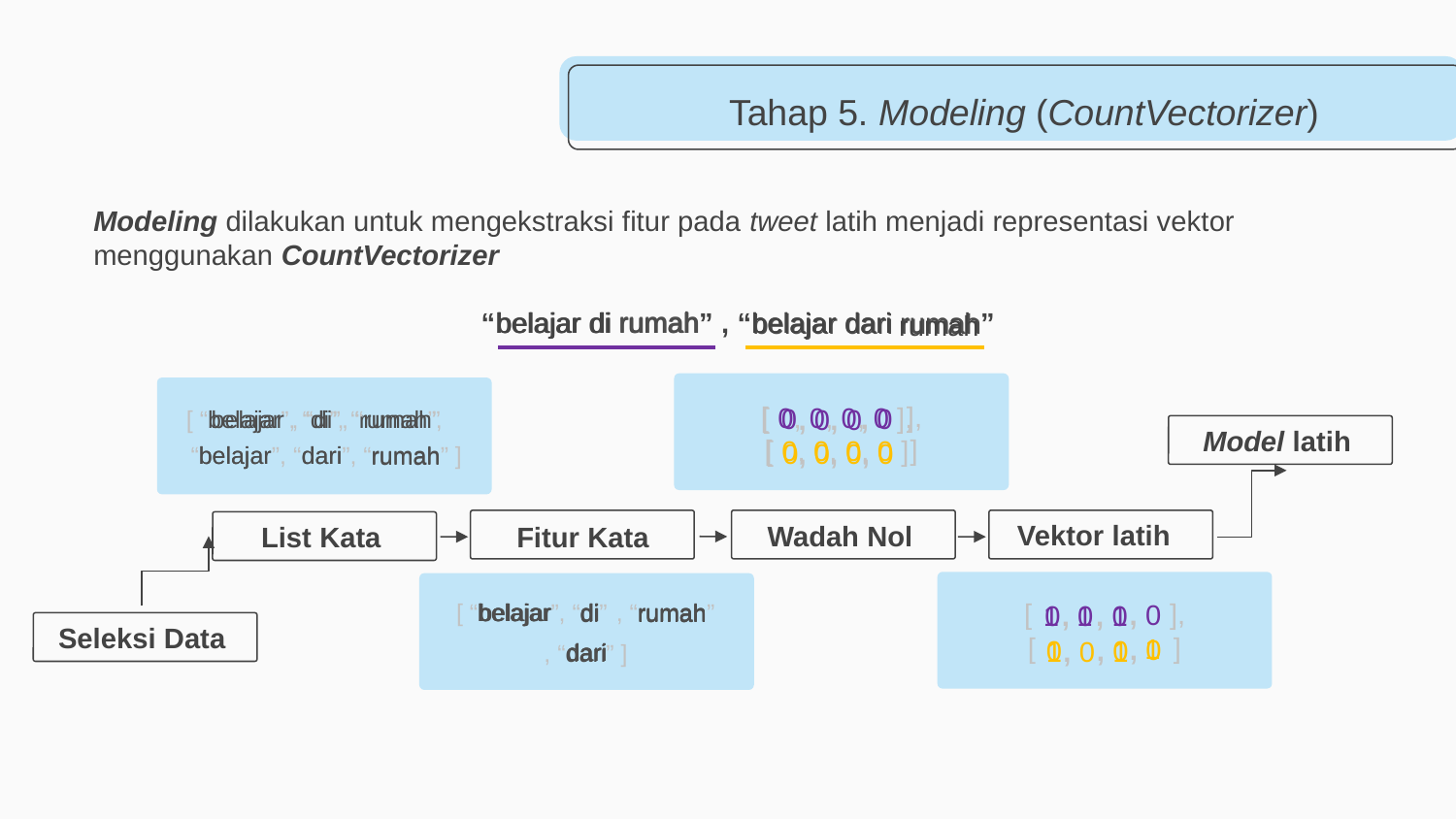

# Tahap 5. Modeling (CountVectorizer)
Modeling dilakukan untuk mengekstraksi fitur pada tweet latih menjadi representasi vektor menggunakan CountVectorizer
“belajar di rumah” , “belajar dari rumah”
rumah
dari
belajar
belajar di rumah
di
belajar
belajar dari rumah
rumah

[ 	],
[ 	]
 [ “belajar”, “di”, “rumah”,
[ 0, 0, 0, 0 ],
[ 0, 0, 0, 0 ]
, 0
0
, 0
, 0
belajar
, “di”
, “rumah”
Model latih

0, 0, 0, 0
belajar
dari
“belajar”, “dari”, “rumah” ]
rumah
Vektor latih
Wadah Nol
List Kata
Fitur Kata

[ 	],
[ 	]
belajar
belajar
belajar
, “di”
di
di
rumah
[ “belajar”
, 0
, “rumah”
1
rumah
0
, 0
1
, 0
1
rumah
di
Seleksi Data

, “dari” ]
1
, 0
0
, 0
1
, 0
1
dari
dari
dari